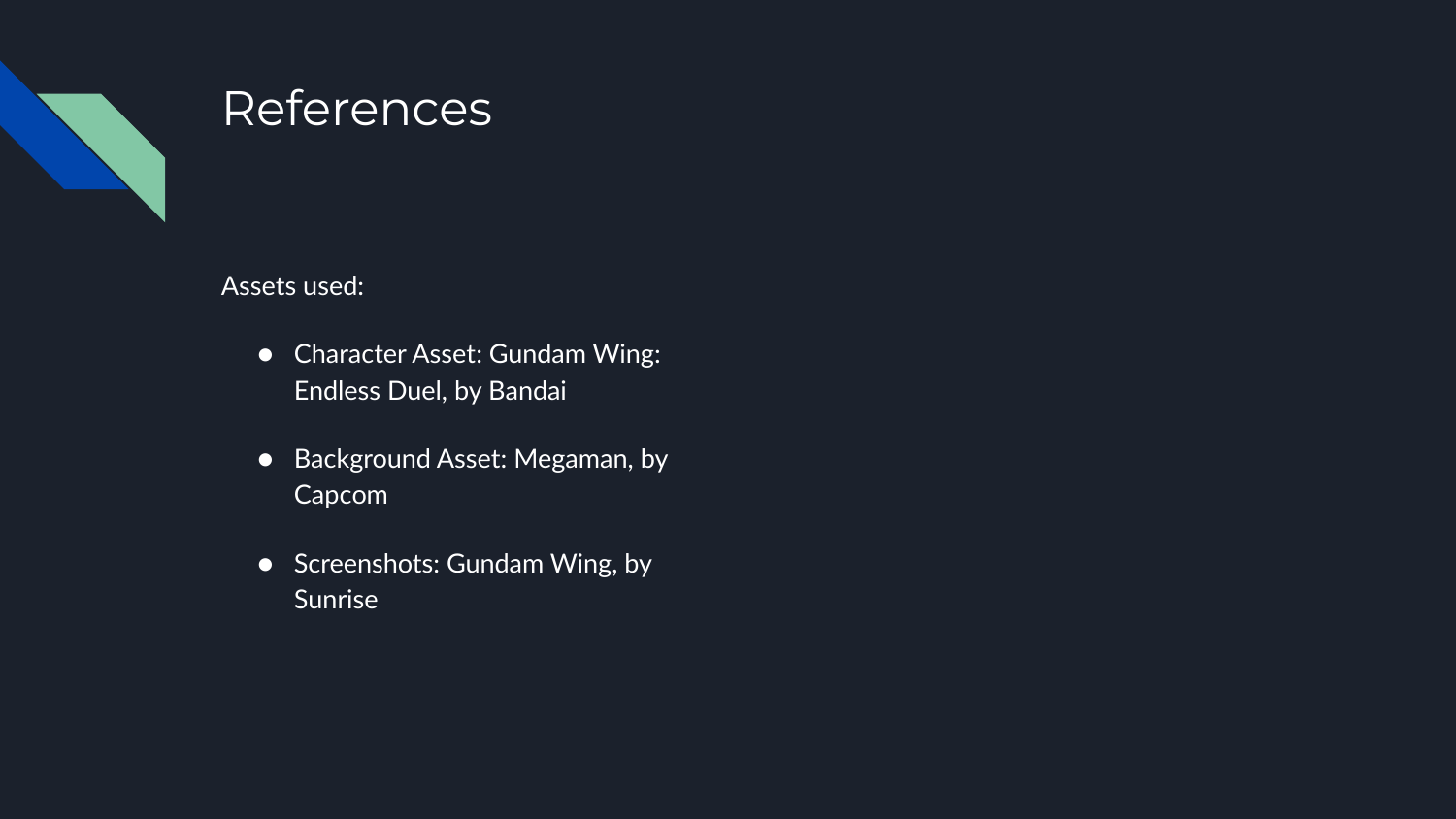

# References
Assets used:
Character Asset: Gundam Wing: Endless Duel, by Bandai
Background Asset: Megaman, by Capcom
Screenshots: Gundam Wing, by Sunrise